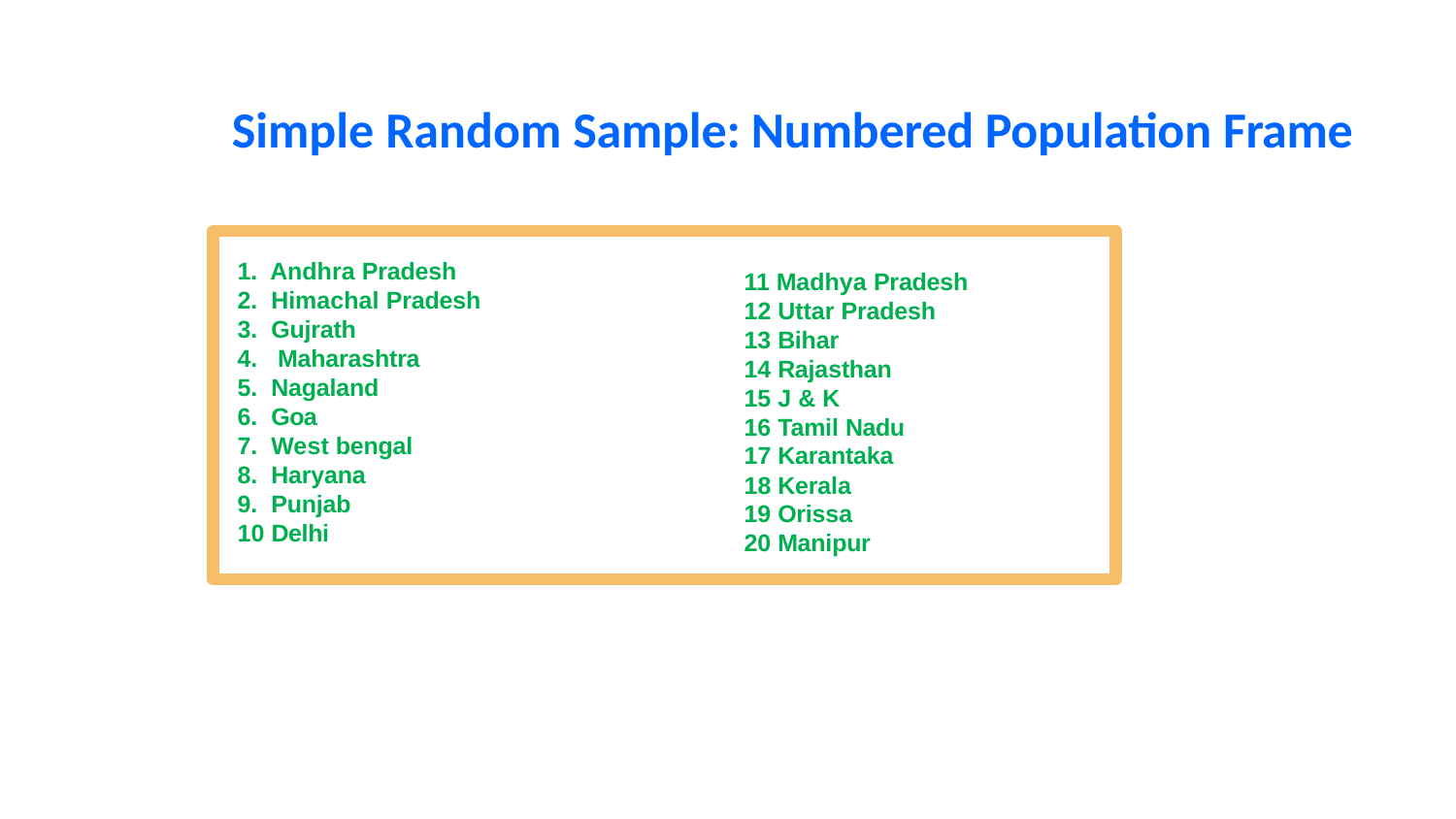

# Simple Random Sample: Numbered Population Frame

Andhra Pradesh
Himachal Pradesh
Gujrath
Maharashtra
Nagaland
Goa
West bengal
Haryana
Punjab
10 Delhi
Madhya Pradesh
Uttar Pradesh
Bihar
Rajasthan
J & K
Tamil Nadu
Karantaka
Kerala
Orissa
Manipur